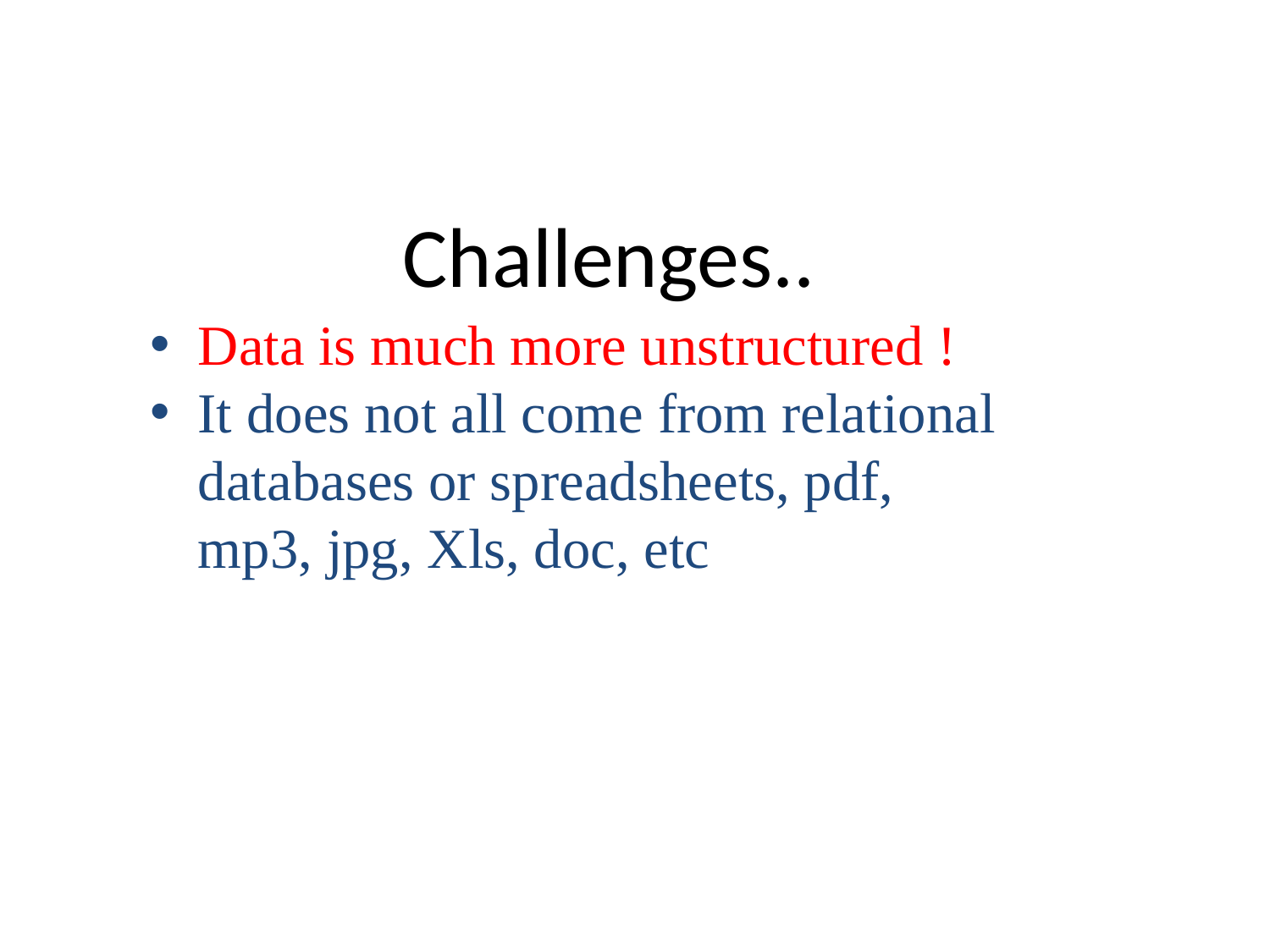

# Challenges..
Data is much more unstructured !
It does not all come from relational databases or spreadsheets, pdf,  mp3, jpg, Xls, doc, etc